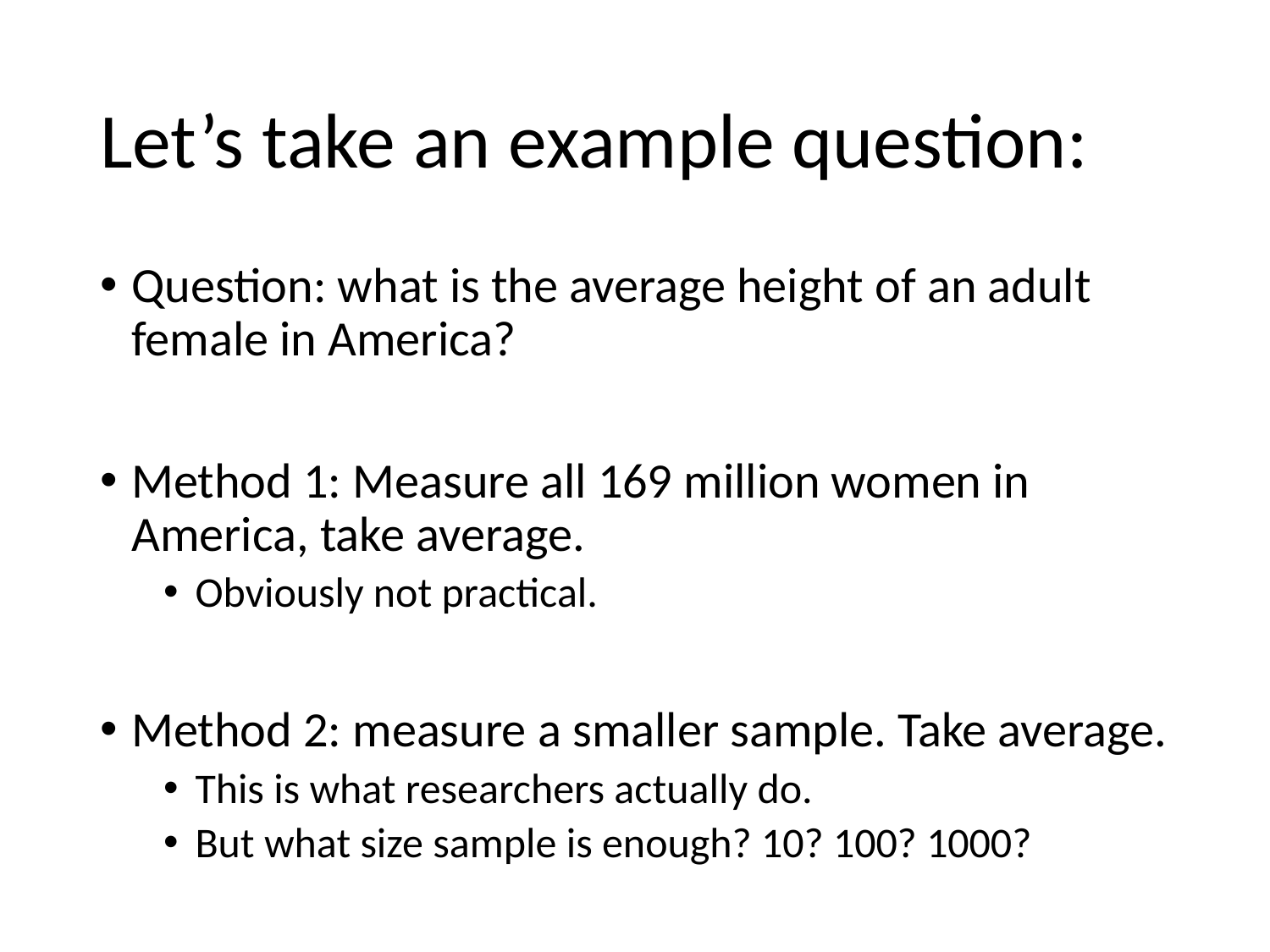

# Let’s take an example question:
Question: what is the average height of an adult female in America?

Method 1: Measure all 169 million women in America, take average.
Obviously not practical.

Method 2: measure a smaller sample. Take average.
This is what researchers actually do.
But what size sample is enough? 10? 100? 1000?